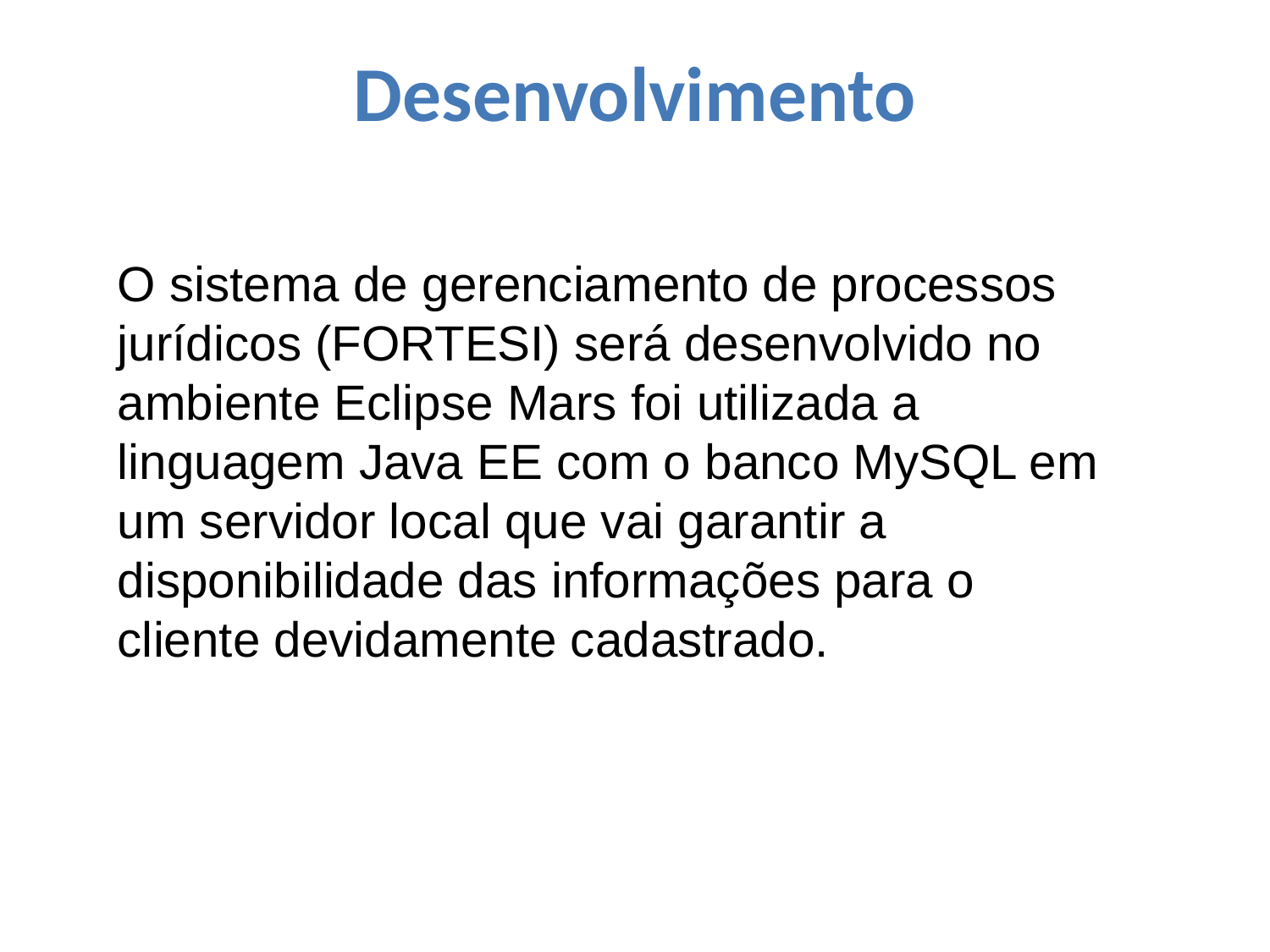

Desenvolvimento

O sistema de gerenciamento de processos jurídicos (FORTESI) será desenvolvido no ambiente Eclipse Mars foi utilizada a linguagem Java EE com o banco MySQL em um servidor local que vai garantir a disponibilidade das informações para o cliente devidamente cadastrado.